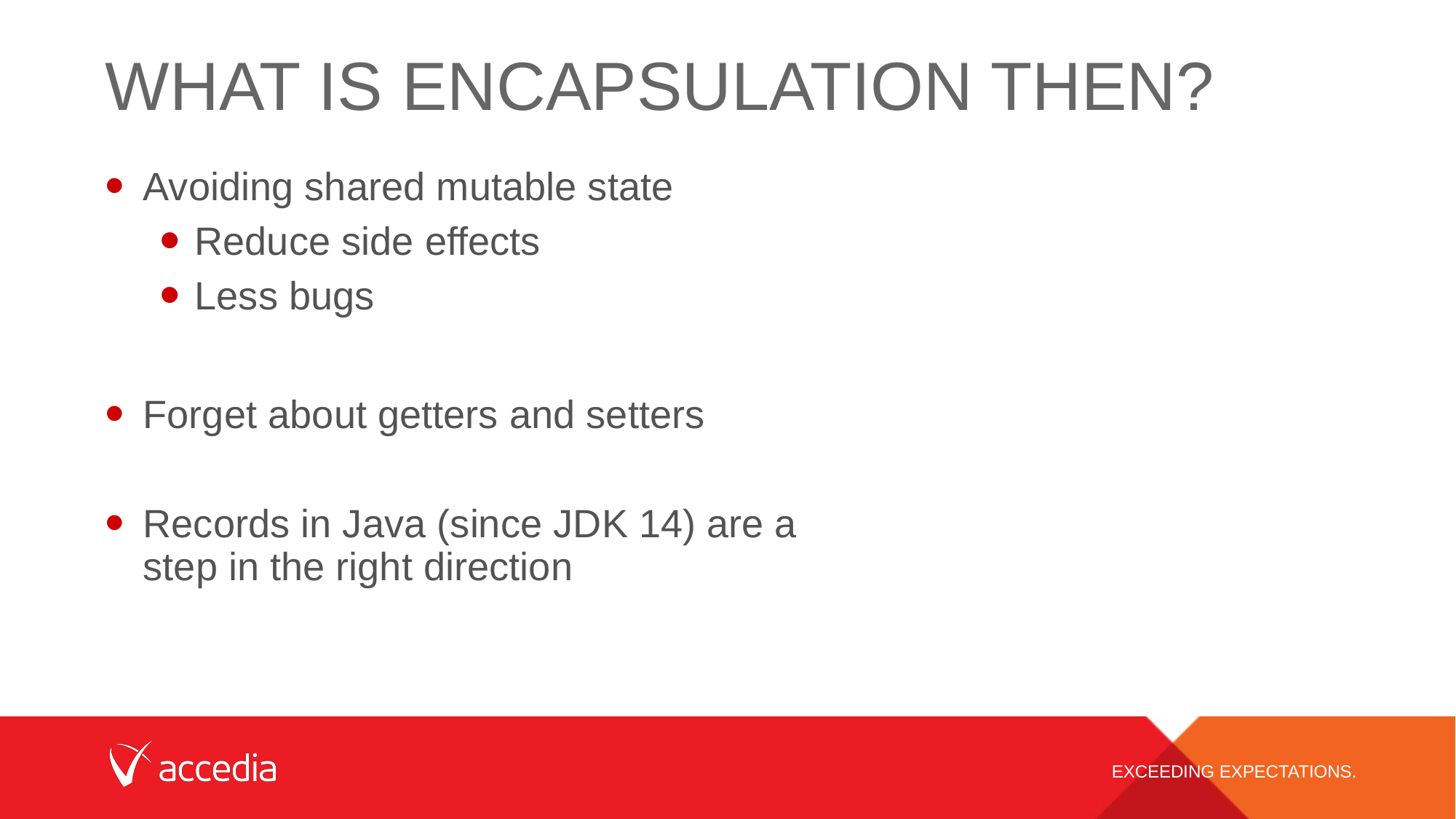

# What is encapsulation then?
Avoiding shared mutable state
Reduce side effects
Less bugs

Forget about getters and setters

Records in Java (since JDK 14) are a
step in the right direction